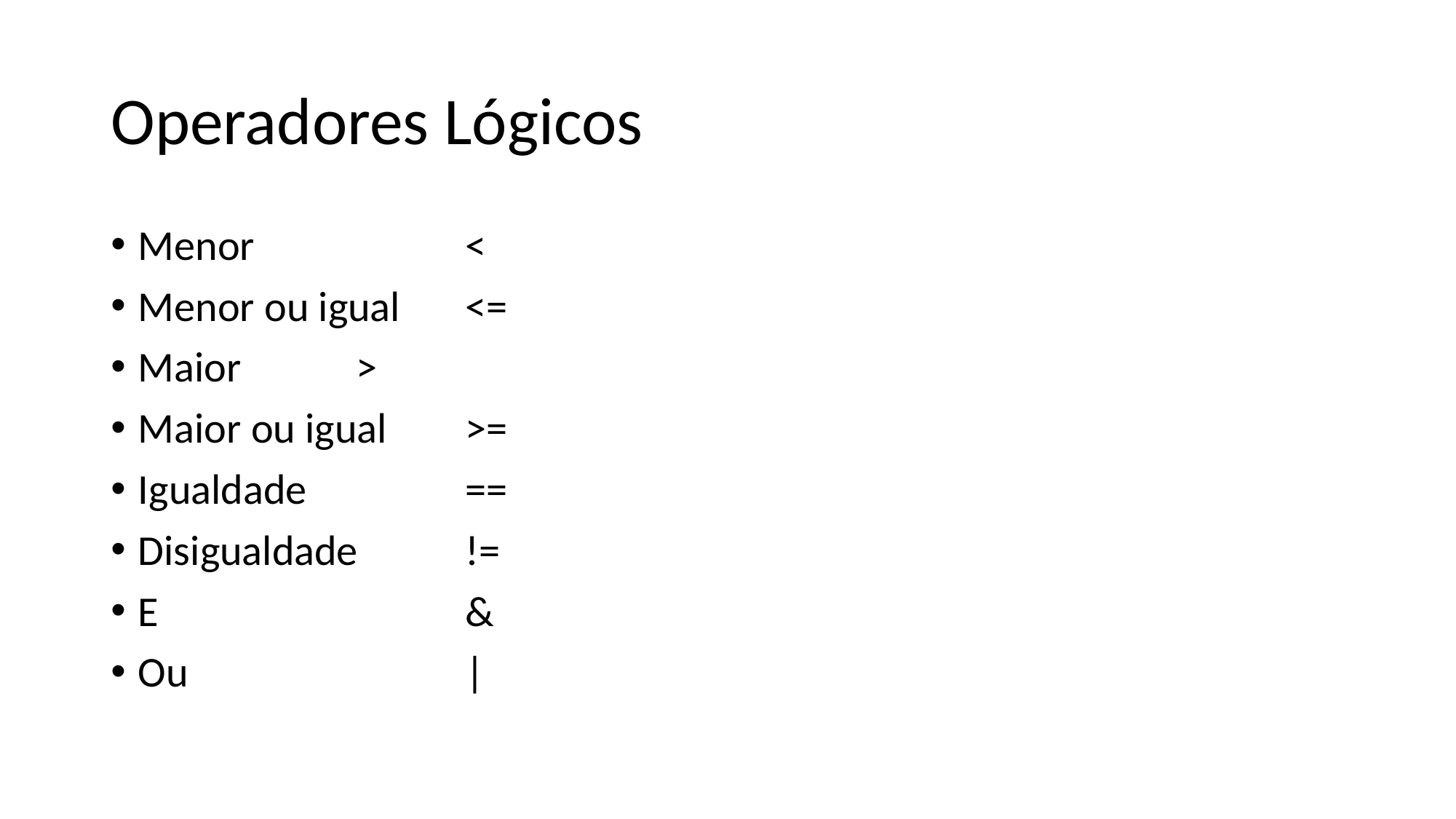

# Operadores Lógicos
Menor		<
Menor ou igual	<=
Maior		>
Maior ou igual	>=
Igualdade		==
Disigualdade	!=
E			&
Ou			|